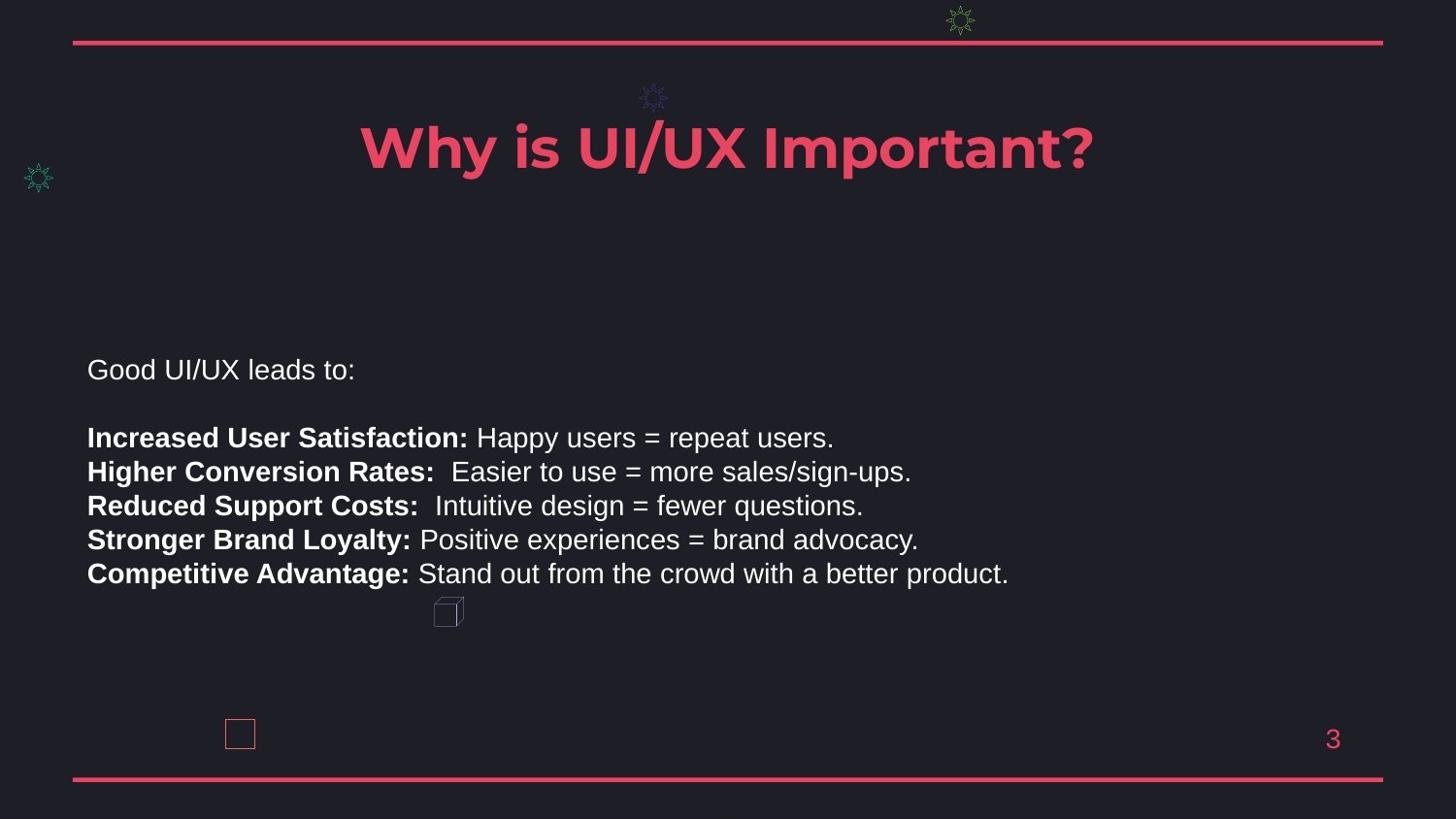

Why is UI/UX Important?

Good UI/UX leads to:

Increased User Satisfaction: Happy users = repeat users.
Higher Conversion Rates:  Easier to use = more sales/sign-ups.
Reduced Support Costs:  Intuitive design = fewer questions.
Stronger Brand Loyalty: Positive experiences = brand advocacy.
Competitive Advantage: Stand out from the crowd with a better product.

3